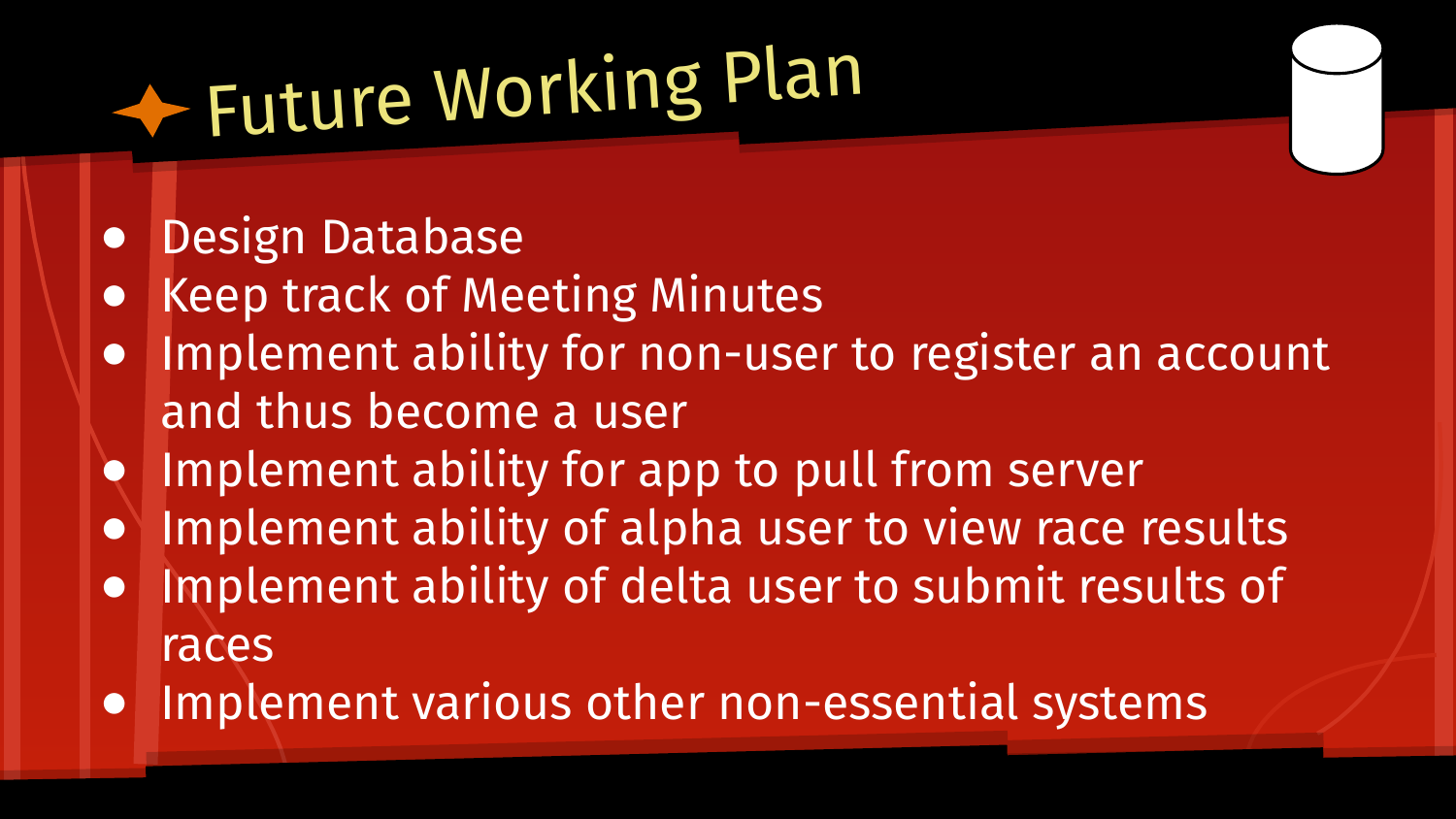

# Future Working Plan

Design Database
Keep track of Meeting Minutes
Implement ability for non-user to register an account and thus become a user
Implement ability for app to pull from server
Implement ability of alpha user to view race results
Implement ability of delta user to submit results of races
Implement various other non-essential systems